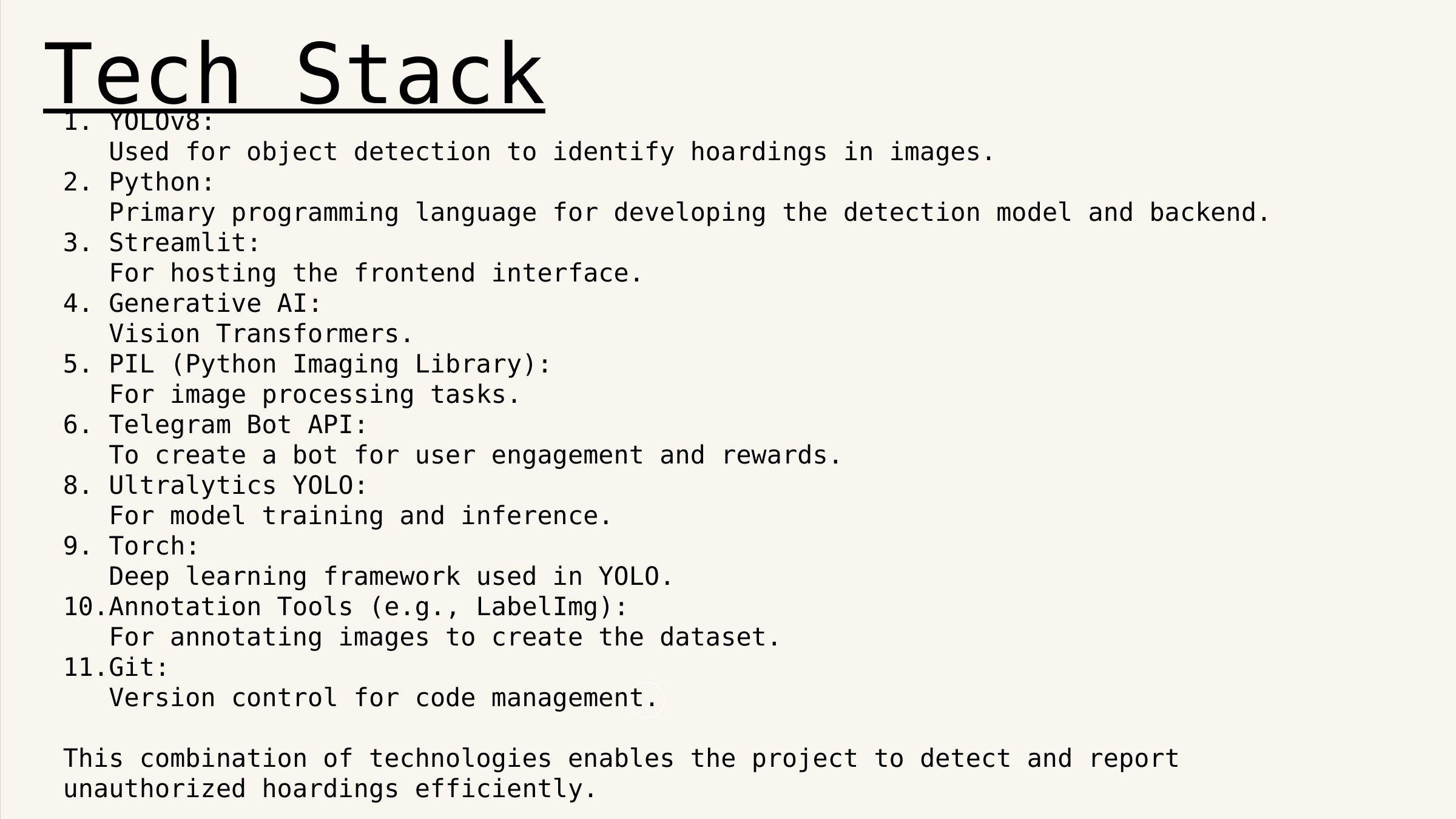

Tech Stack
1. YOLOv8:
   Used for object detection to identify hoardings in images.
2. Python:
   Primary programming language for developing the detection model and backend.
3. Streamlit:
   For hosting the frontend interface.
4. Generative AI:
   Vision Transformers.
5. PIL (Python Imaging Library):
   For image processing tasks.
6. Telegram Bot API:
   To create a bot for user engagement and rewards.
8. Ultralytics YOLO:
   For model training and inference.
9. Torch:
   Deep learning framework used in YOLO.
10.Annotation Tools (e.g., LabelImg):
   For annotating images to create the dataset.
11.Git:
   Version control for code management.

This combination of technologies enables the project to detect and report unauthorized hoardings efficiently.